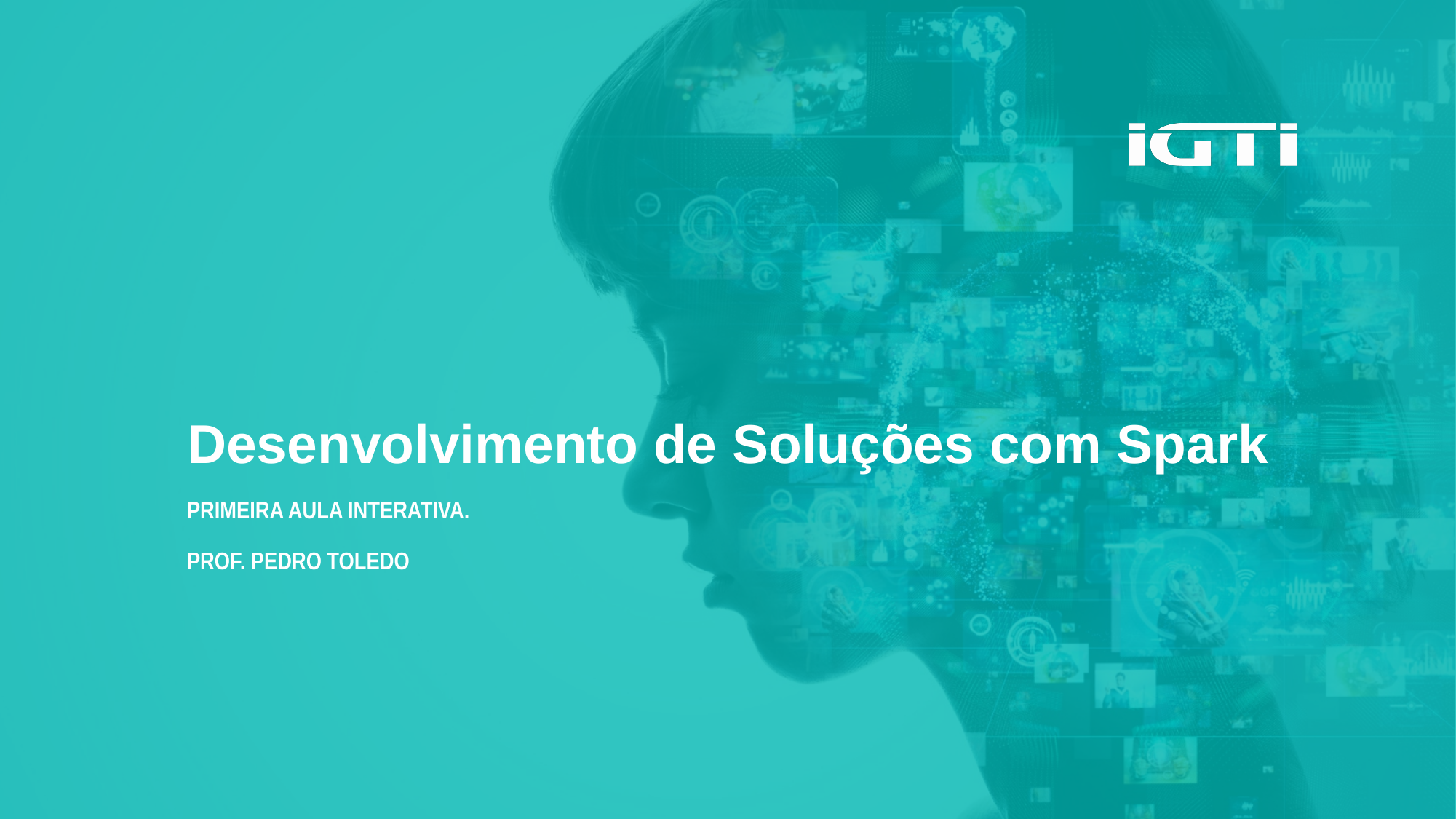

Desenvolvimento de Soluções com Spark
PRIMEIRA AULA INTERATIVA.
PROF. PEDRO TOLEDO